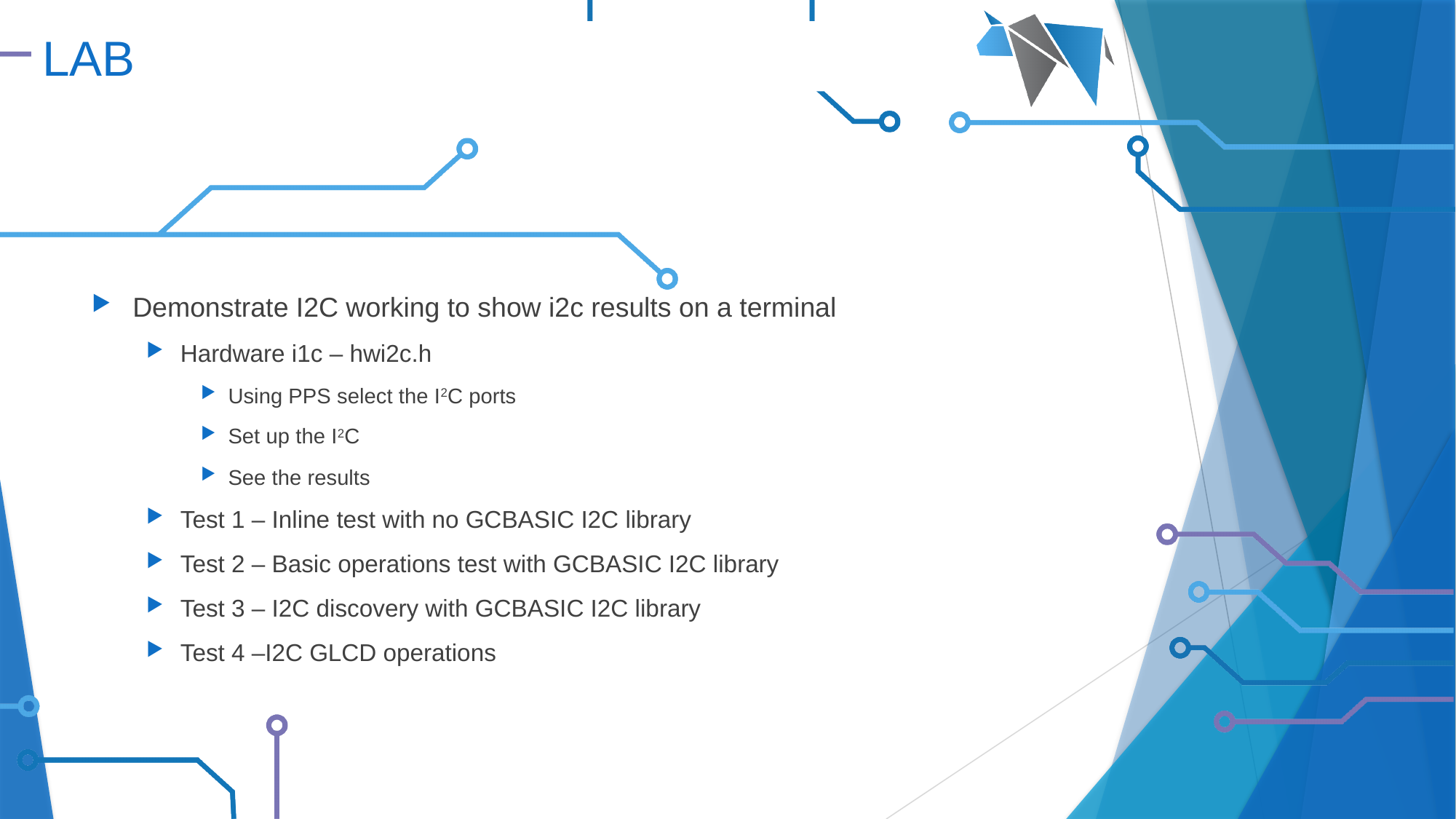

# LAB
Demonstrate I2C working to show i2c results on a terminal
Hardware i1c – hwi2c.h
Using PPS select the I2C ports
Set up the I2C
See the results
Test 1 – Inline test with no GCBASIC I2C library
Test 2 – Basic operations test with GCBASIC I2C library
Test 3 – I2C discovery with GCBASIC I2C library
Test 4 –I2C GLCD operations